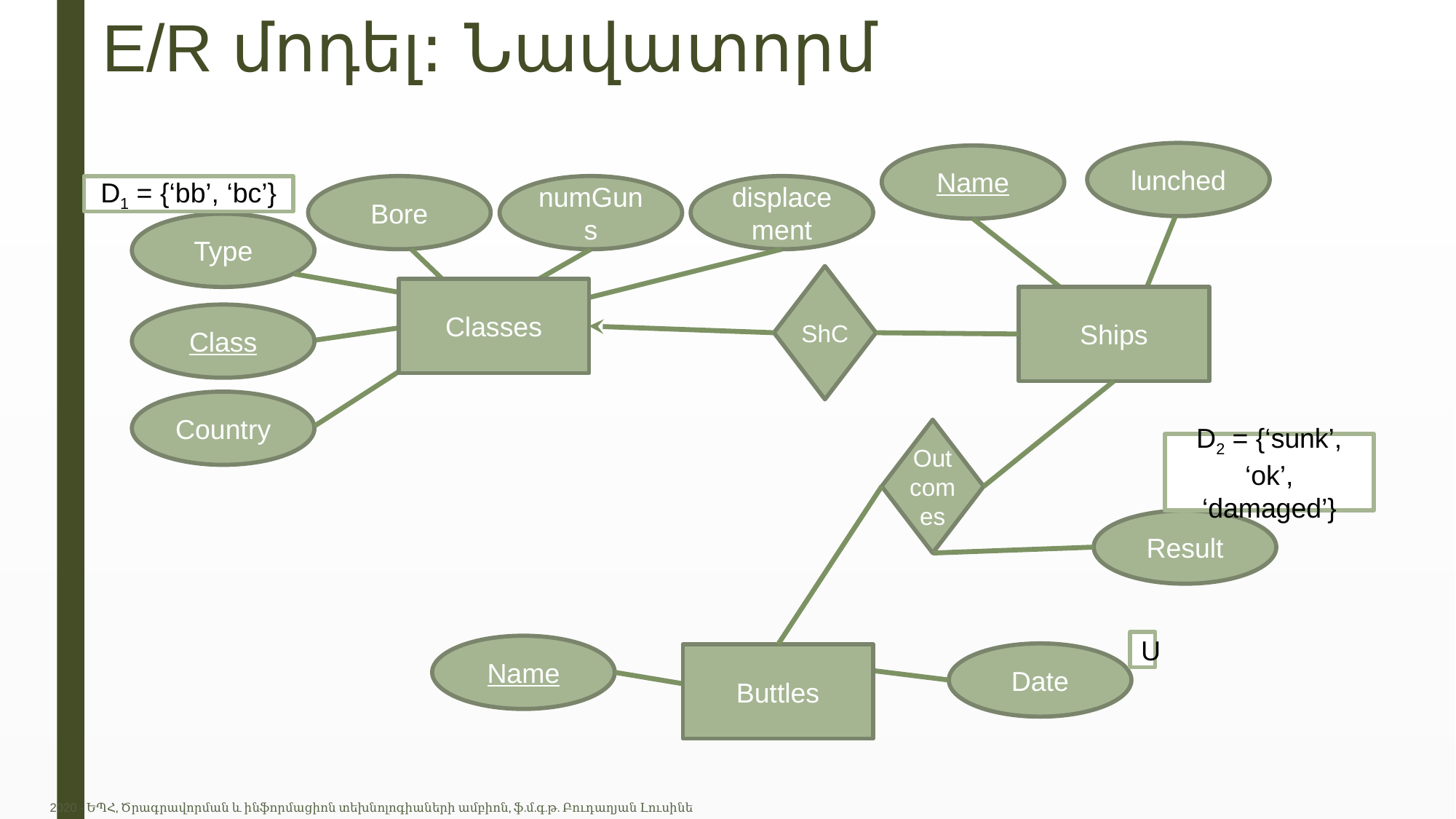

# E/R մոդել: Նավատորմ

lunched
Name
D1 = {‘bb’, ‘bc’}
Bore
numGuns
displacement
Type
ShC
Classes
Ships
Class
Country
Outcomes
D2 = {‘sunk’, ‘ok’, ‘damaged’}
Result
U
Name
Date
Buttles
2020 - ԵՊՀ, Ծրագրավորման և ինֆորմացիոն տեխնոլոգիաների ամբիոն, ֆ.մ.գ.թ. Բուդաղյան Լուսինե